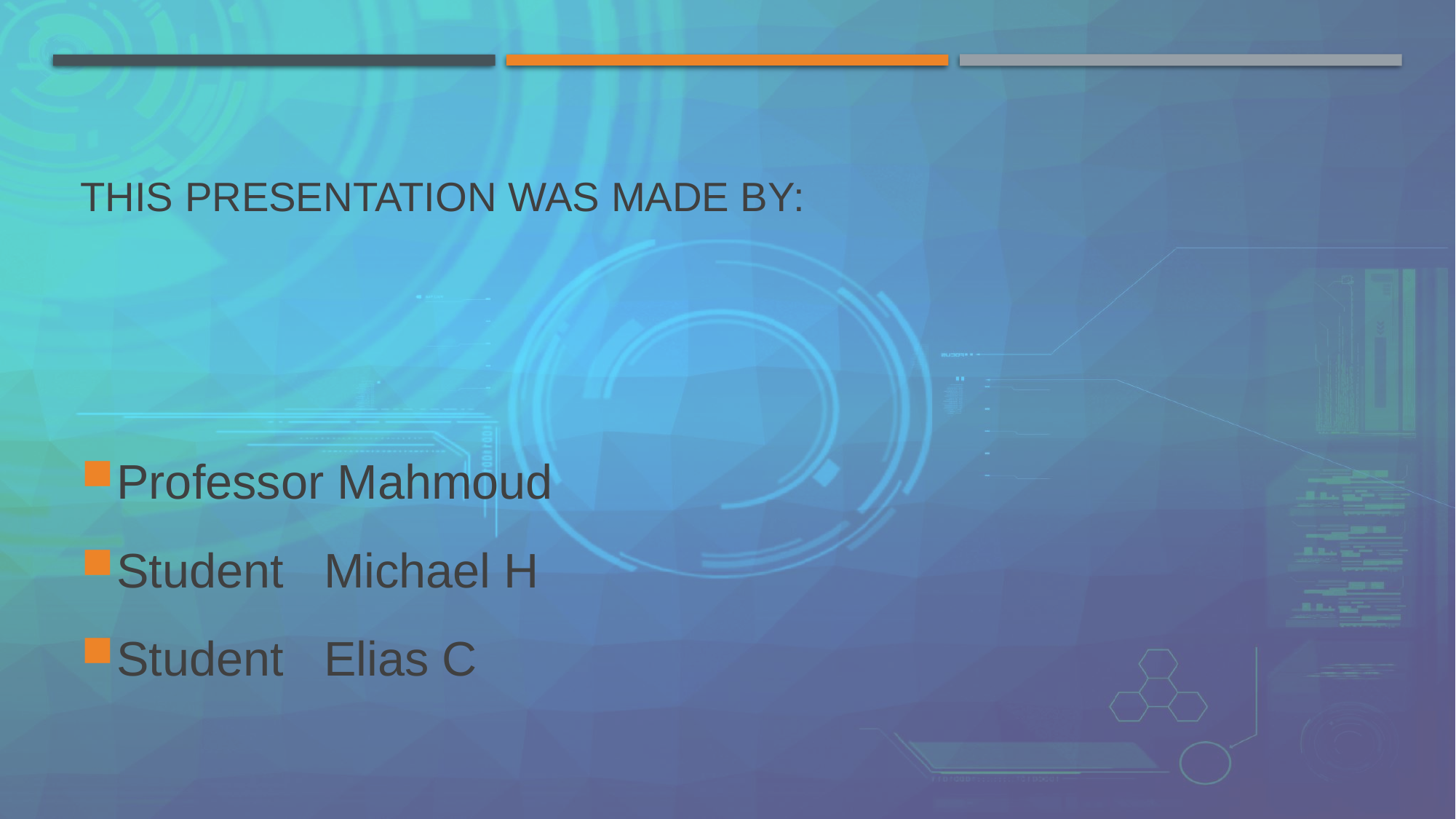

# This presentation was made by:

Professor Mahmoud
Student   Michael H
Student   Elias C